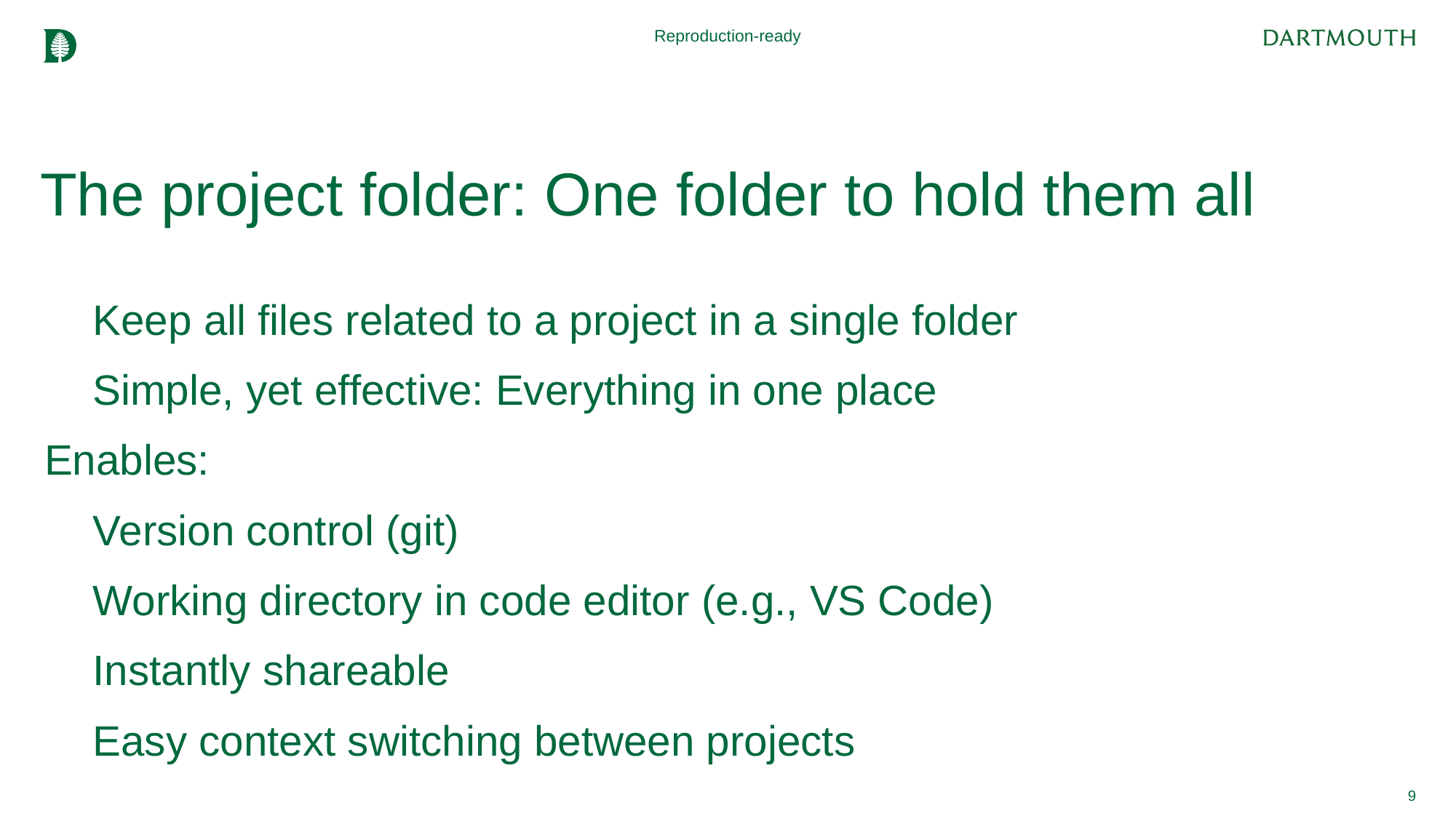

Reproduction-ready
# The project folder: One folder to hold them all
Keep all files related to a project in a single folder
Simple, yet effective: Everything in one place
Enables:
Version control (git)
Working directory in code editor (e.g., VS Code)
Instantly shareable
Easy context switching between projects

9